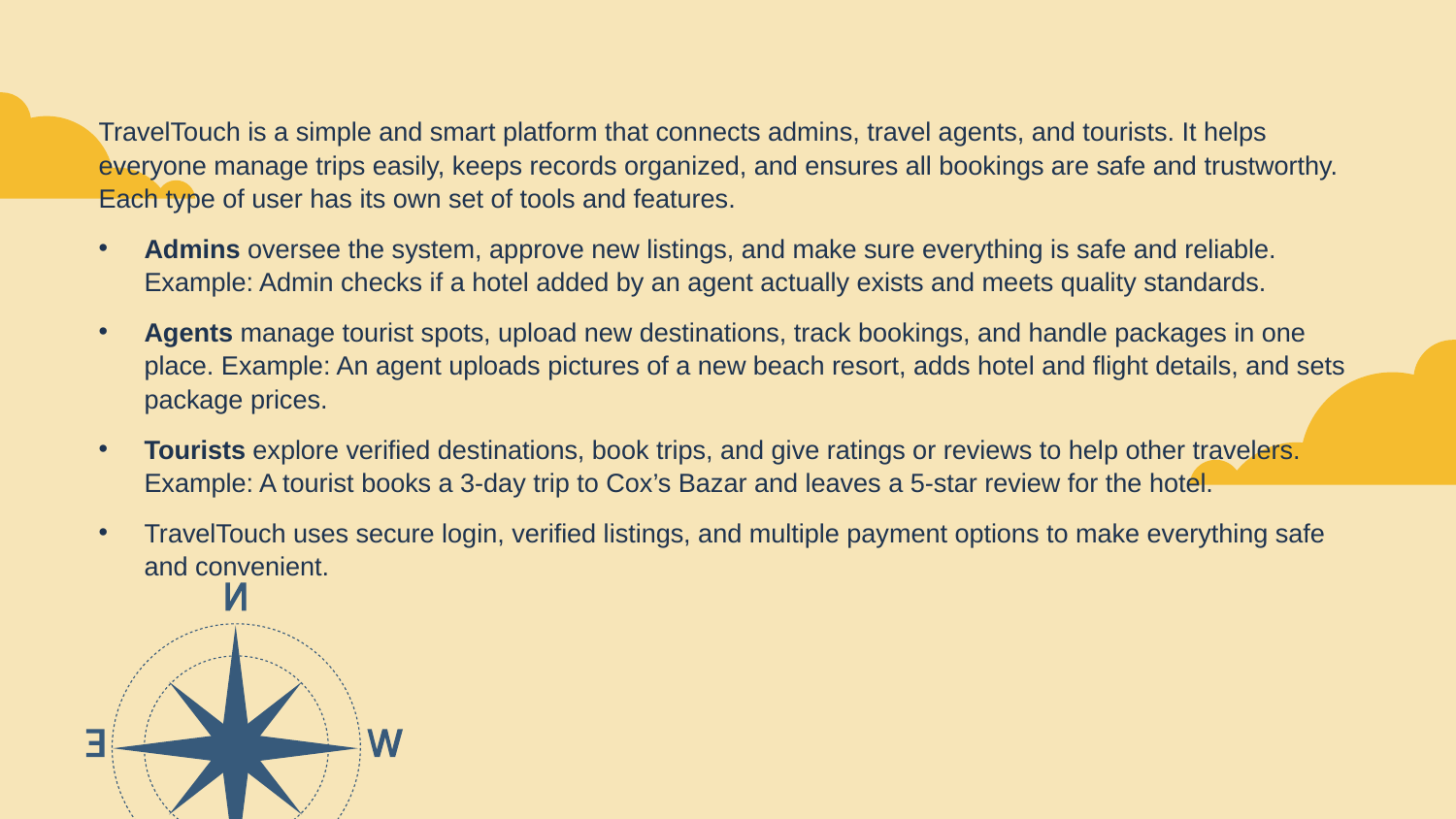

TravelTouch is a simple and smart platform that connects admins, travel agents, and tourists. It helps everyone manage trips easily, keeps records organized, and ensures all bookings are safe and trustworthy. Each type of user has its own set of tools and features.
Admins oversee the system, approve new listings, and make sure everything is safe and reliable. Example: Admin checks if a hotel added by an agent actually exists and meets quality standards.
Agents manage tourist spots, upload new destinations, track bookings, and handle packages in one place. Example: An agent uploads pictures of a new beach resort, adds hotel and flight details, and sets package prices.
Tourists explore verified destinations, book trips, and give ratings or reviews to help other travelers. Example: A tourist books a 3-day trip to Cox’s Bazar and leaves a 5-star review for the hotel.
TravelTouch uses secure login, verified listings, and multiple payment options to make everything safe and convenient.